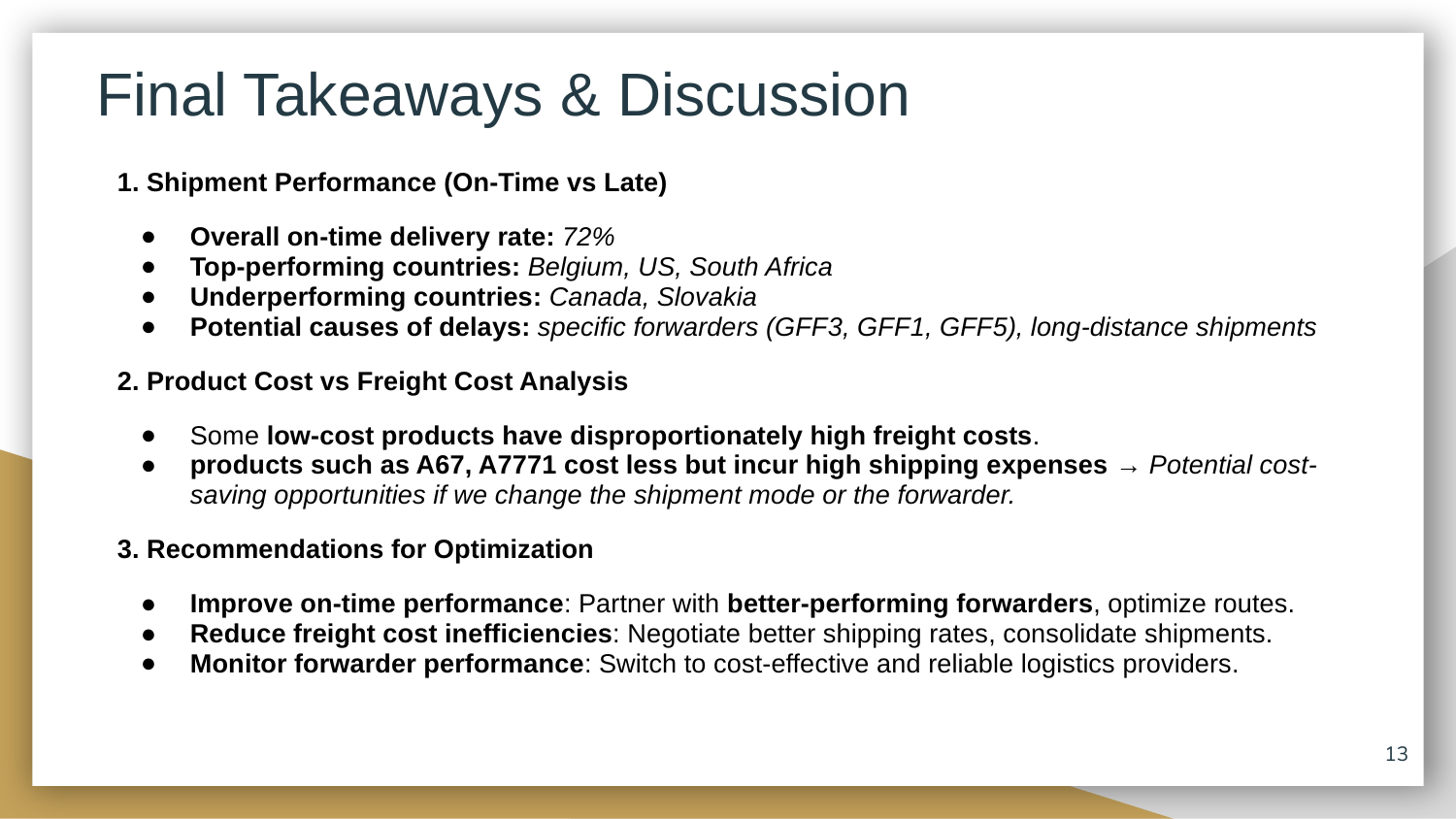

# Final Takeaways & Discussion
1. Shipment Performance (On-Time vs Late)
Overall on-time delivery rate: 72%
Top-performing countries: Belgium, US, South Africa
Underperforming countries: Canada, Slovakia
Potential causes of delays: specific forwarders (GFF3, GFF1, GFF5), long-distance shipments
2. Product Cost vs Freight Cost Analysis
Some low-cost products have disproportionately high freight costs.
products such as A67, A7771 cost less but incur high shipping expenses → Potential cost-saving opportunities if we change the shipment mode or the forwarder.
3. Recommendations for Optimization
Improve on-time performance: Partner with better-performing forwarders, optimize routes.
Reduce freight cost inefficiencies: Negotiate better shipping rates, consolidate shipments.
Monitor forwarder performance: Switch to cost-effective and reliable logistics providers.

13